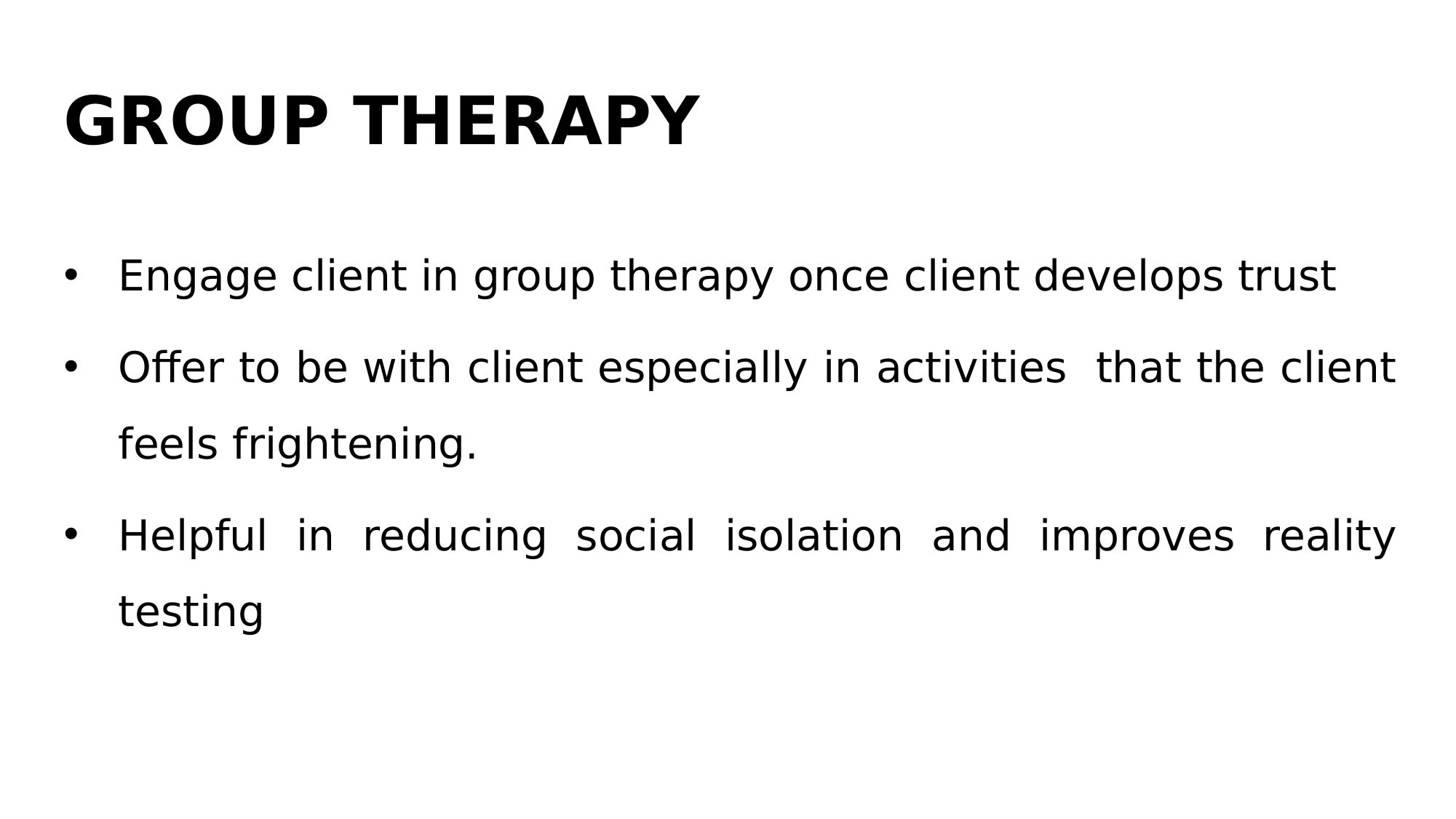

# GROUP THERAPY
Engage client in group therapy once client develops trust
Offer to be with client especially in activities  that the client feels frightening.
Helpful in reducing social isolation and improves reality testing